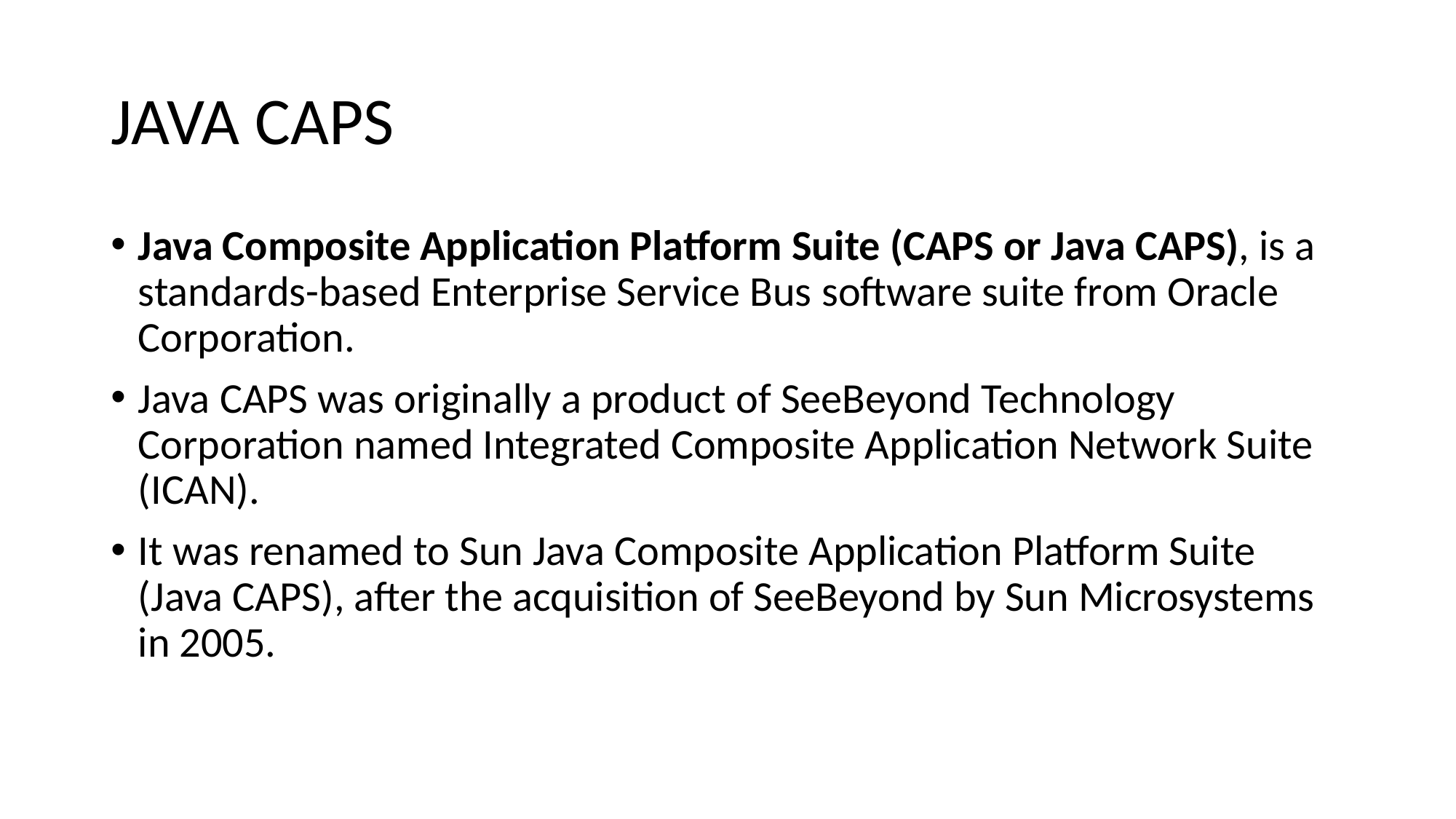

# JAVA CAPS
Java Composite Application Platform Suite (CAPS or Java CAPS), is a standards-based Enterprise Service Bus software suite from Oracle Corporation.
Java CAPS was originally a product of SeeBeyond Technology Corporation named Integrated Composite Application Network Suite (ICAN).
It was renamed to Sun Java Composite Application Platform Suite (Java CAPS), after the acquisition of SeeBeyond by Sun Microsystems in 2005.